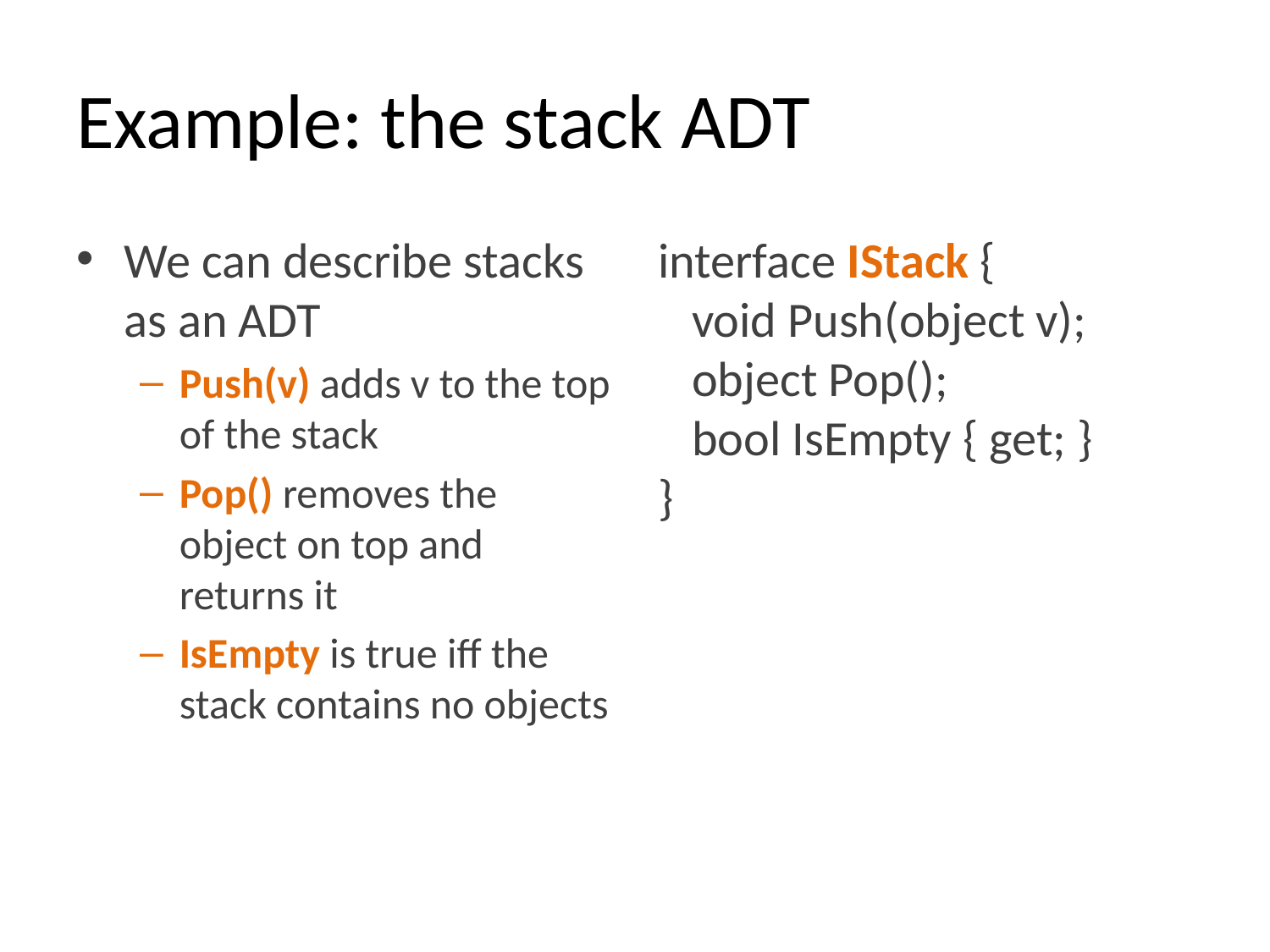

# Example: the stack ADT
We can describe stacks as an ADT
Push(v) adds v to the top of the stack
Pop() removes the object on top and returns it
IsEmpty is true iff the stack contains no objects
interface IStack {
   void Push(object v);
   object Pop();
   bool IsEmpty { get; }
}